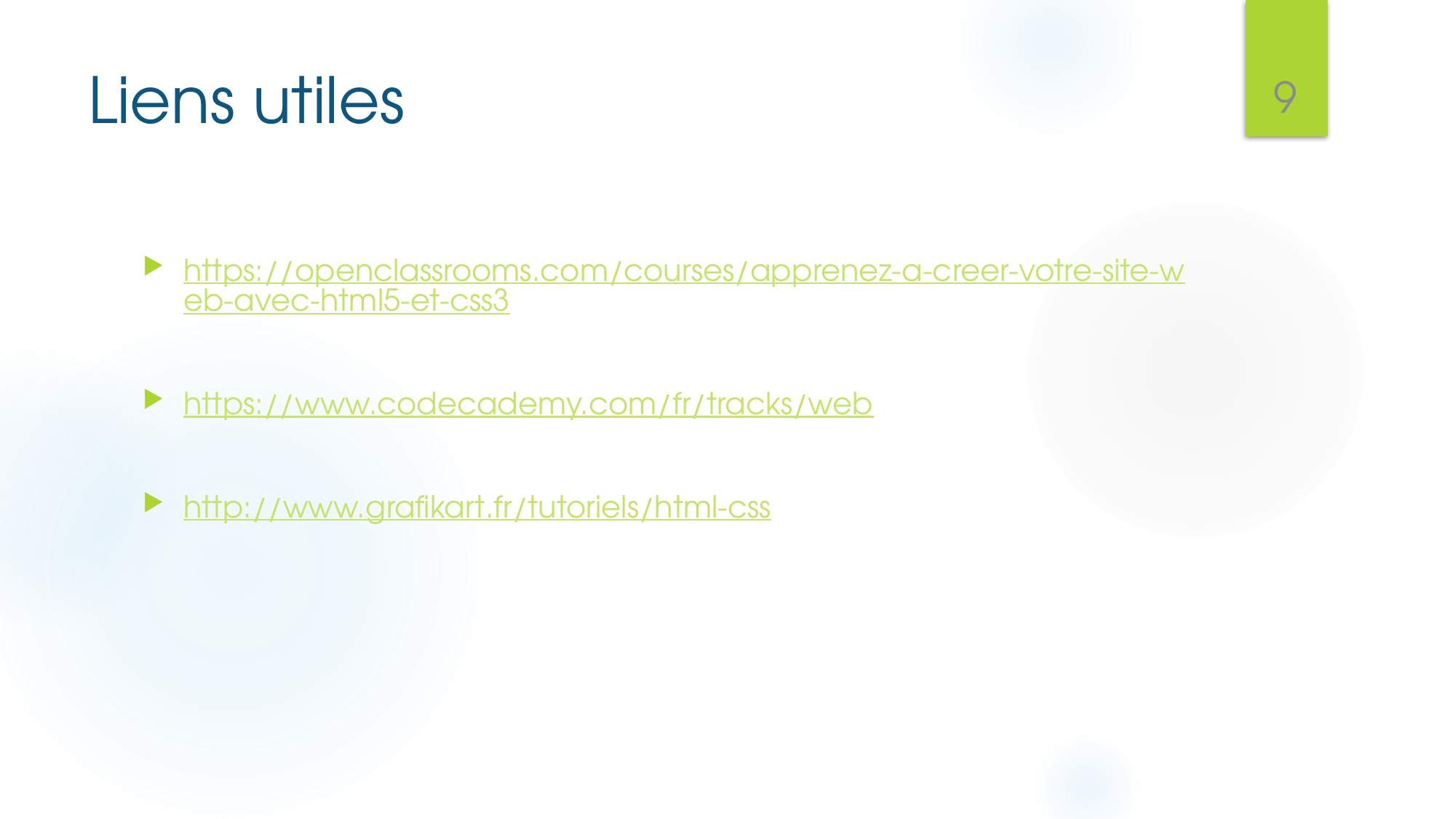

9
# Liens utiles
https://openclassrooms.com/courses/apprenez-a-creer-votre-site-web-avec-html5-et-css3

https://www.codecademy.com/fr/tracks/web

http://www.grafikart.fr/tutoriels/html-css